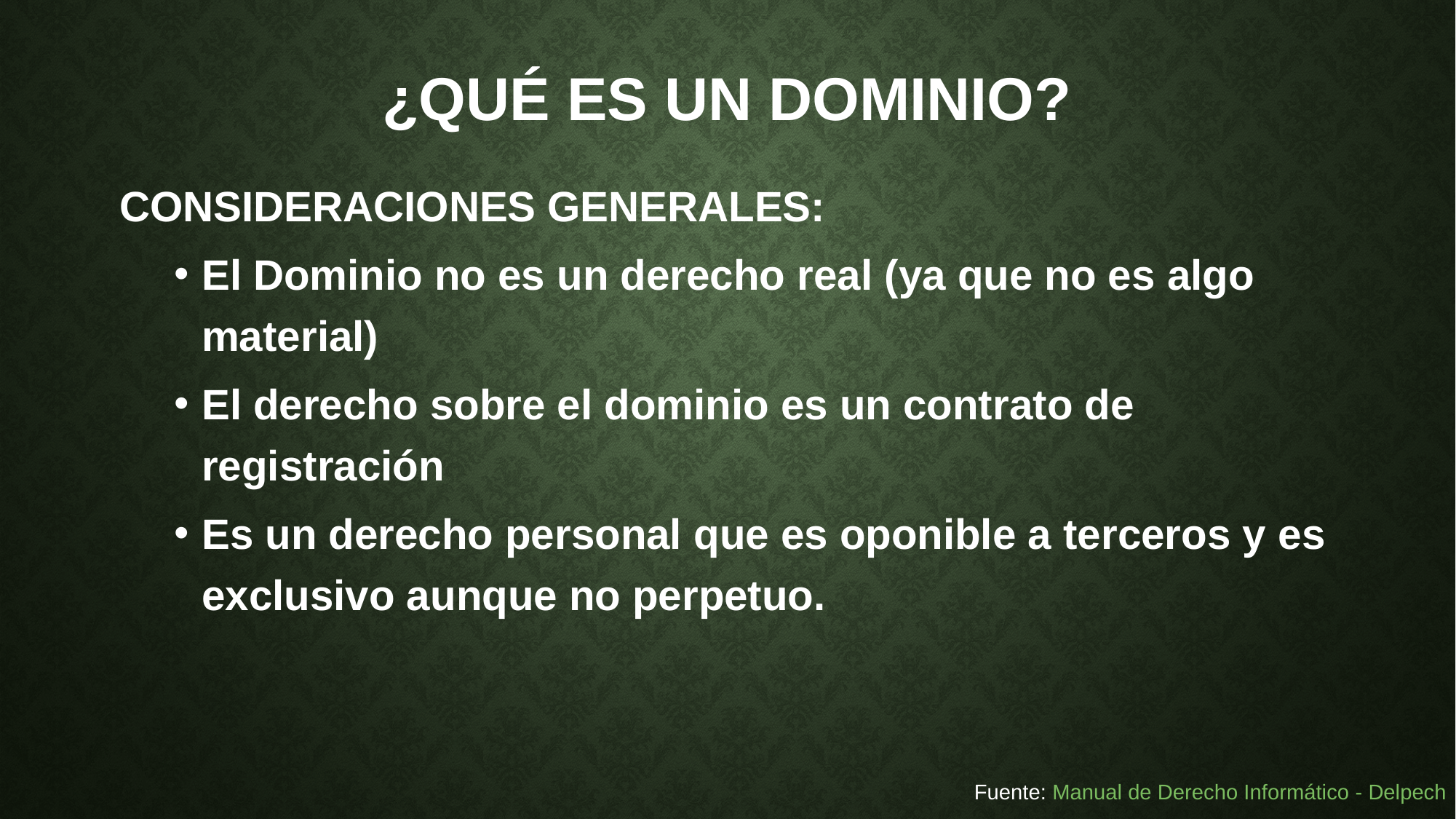

# ¿Qué ES UN DOMINIO?
CONSIDERACIONES GENERALES:
El Dominio no es un derecho real (ya que no es algo material)
El derecho sobre el dominio es un contrato de registración
Es un derecho personal que es oponible a terceros y es exclusivo aunque no perpetuo.

Fuente: Manual de Derecho Informático - Delpech